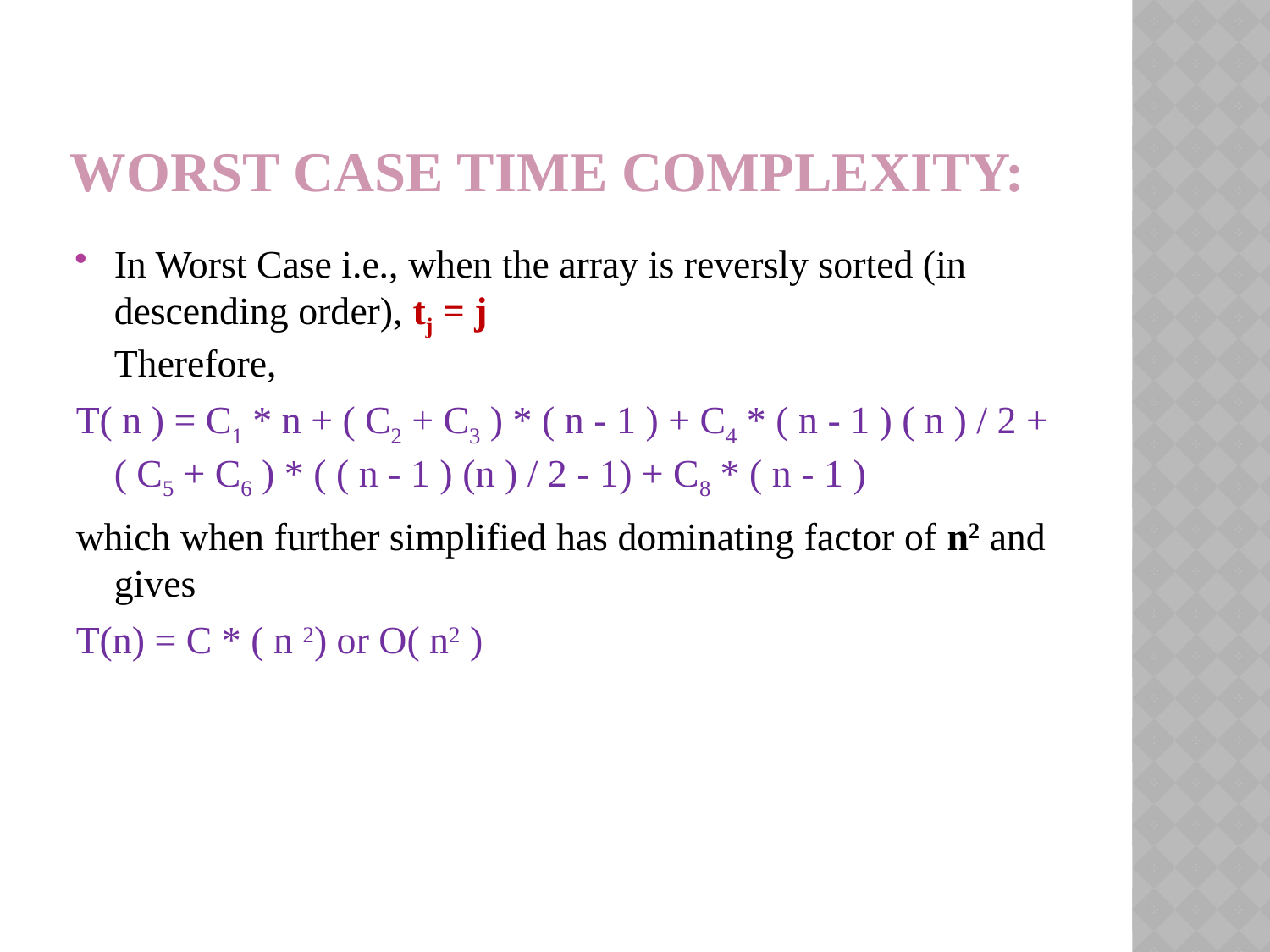

# Worst case time complexity:
In Worst Case i.e., when the array is reversly sorted (in descending order), tj = j
Therefore,
T( n ) = C1 * n + ( C2 + C3 ) * ( n - 1 ) + C4 * ( n - 1 ) ( n ) / 2 + ( C5 + C6 ) * ( ( n - 1 ) (n ) / 2 - 1) + C8 * ( n - 1 )
which when further simplified has dominating factor of n2 and gives
T(n) = C * ( n 2) or O( n2 )